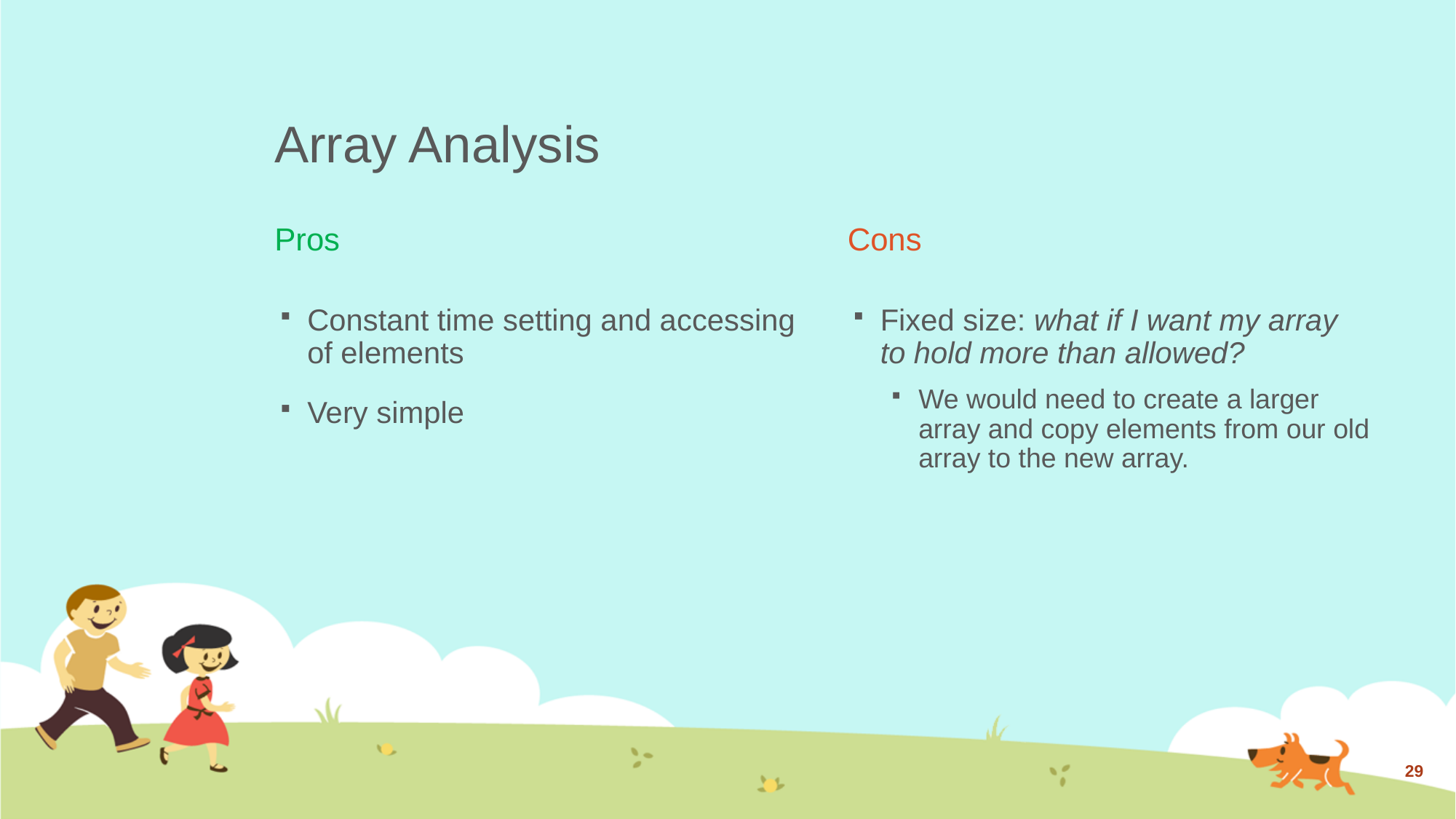

# Array Analysis
Pros
Cons
Constant time setting and accessing of elements
Very simple

Fixed size: what if I want my array to hold more than allowed?
We would need to create a larger array and copy elements from our old array to the new array.
29